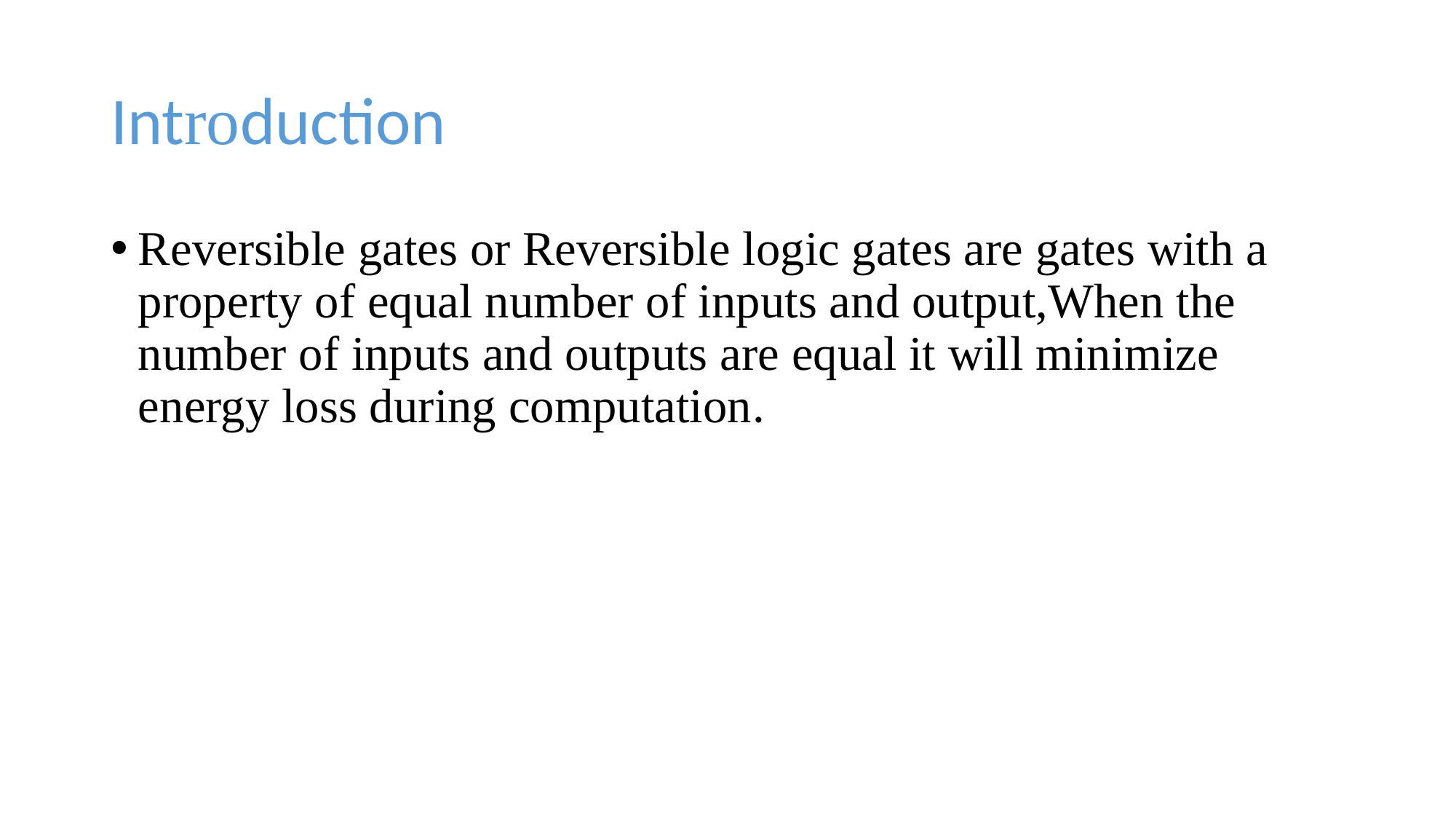

# Introduction
Reversible gates or Reversible logic gates are gates with a property of equal number of inputs and output,When the number of inputs and outputs are equal it will minimize energy loss during computation.